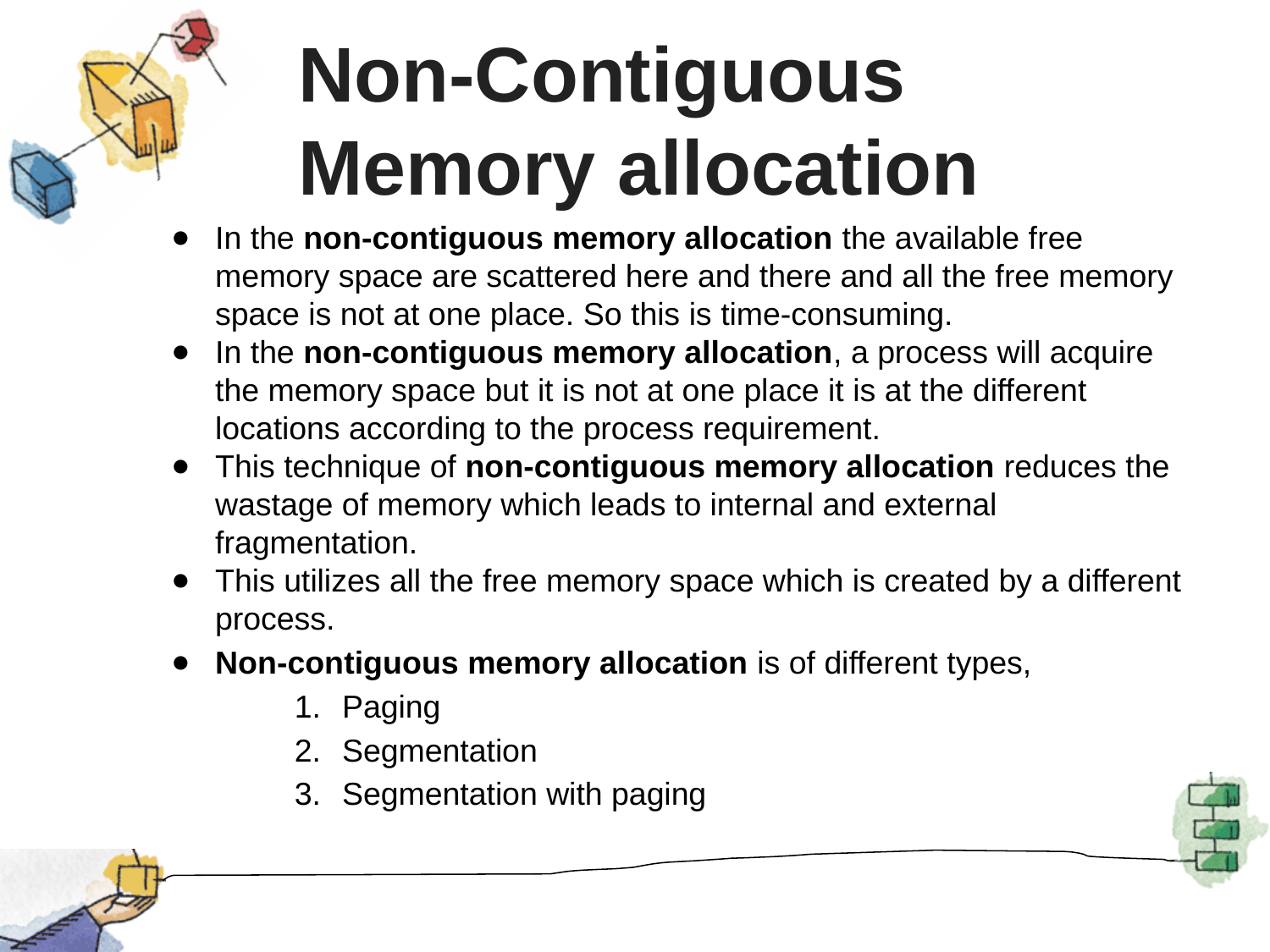

Non-Contiguous Memory allocation
In the non-contiguous memory allocation the available free memory space are scattered here and there and all the free memory space is not at one place. So this is time-consuming.
In the non-contiguous memory allocation, a process will acquire the memory space but it is not at one place it is at the different locations according to the process requirement.
This technique of non-contiguous memory allocation reduces the wastage of memory which leads to internal and external fragmentation.
This utilizes all the free memory space which is created by a different process.
Non-contiguous memory allocation is of different types,
Paging
Segmentation
Segmentation with paging